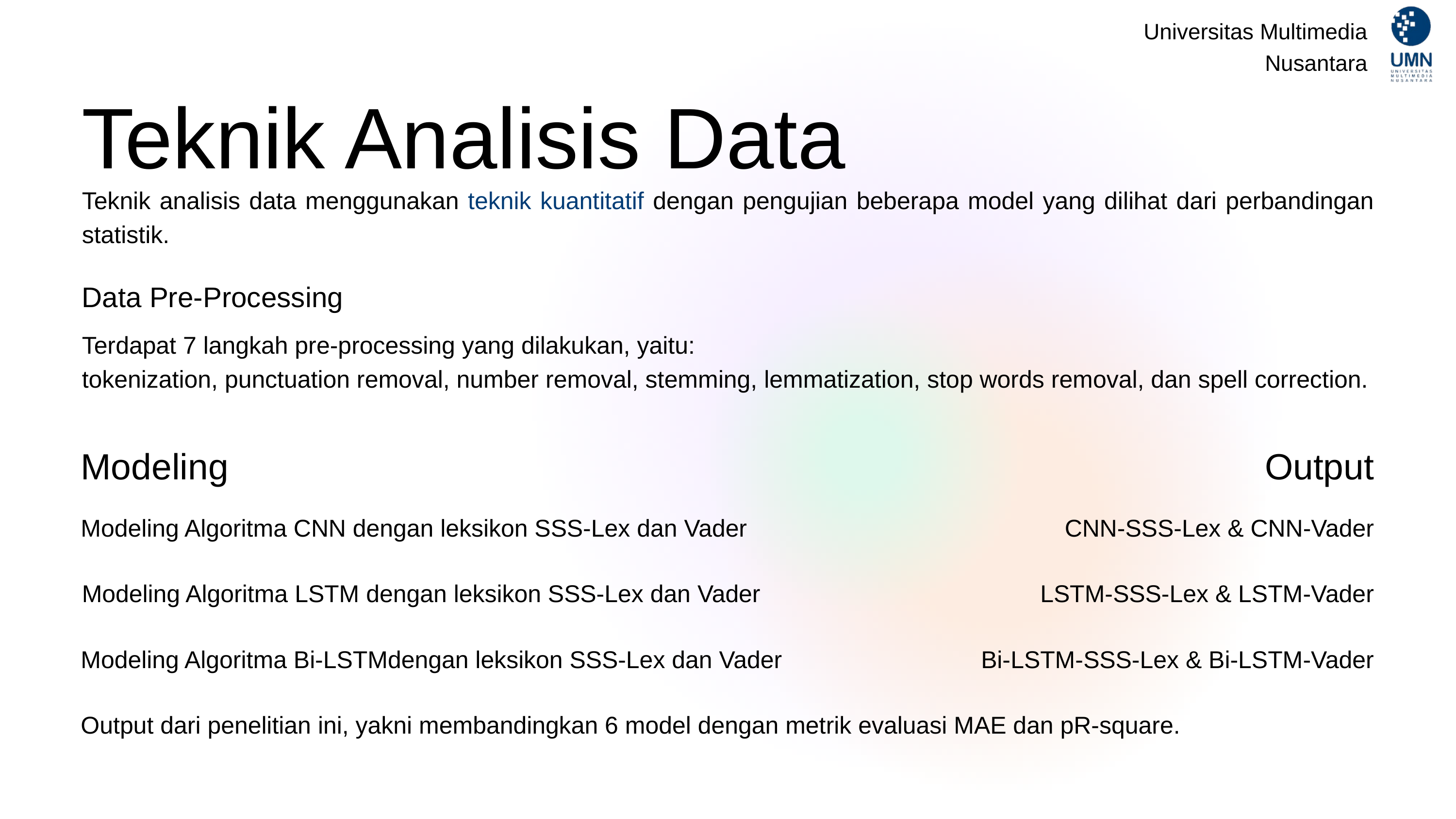

Universitas Multimedia Nusantara

Teknik Analisis Data
Teknik analisis data menggunakan teknik kuantitatif dengan pengujian beberapa model yang dilihat dari perbandingan statistik.
Data Pre-Processing
Terdapat 7 langkah pre-processing yang dilakukan, yaitu:
tokenization, punctuation removal, number removal, stemming, lemmatization, stop words removal, dan spell correction.
Modeling
Output
Modeling Algoritma CNN dengan leksikon SSS-Lex dan Vader
CNN-SSS-Lex & CNN-Vader
LSTM-SSS-Lex & LSTM-Vader
Modeling Algoritma LSTM dengan leksikon SSS-Lex dan Vader
Modeling Algoritma Bi-LSTMdengan leksikon SSS-Lex dan Vader
Bi-LSTM-SSS-Lex & Bi-LSTM-Vader
Output dari penelitian ini, yakni membandingkan 6 model dengan metrik evaluasi MAE dan pR-square.